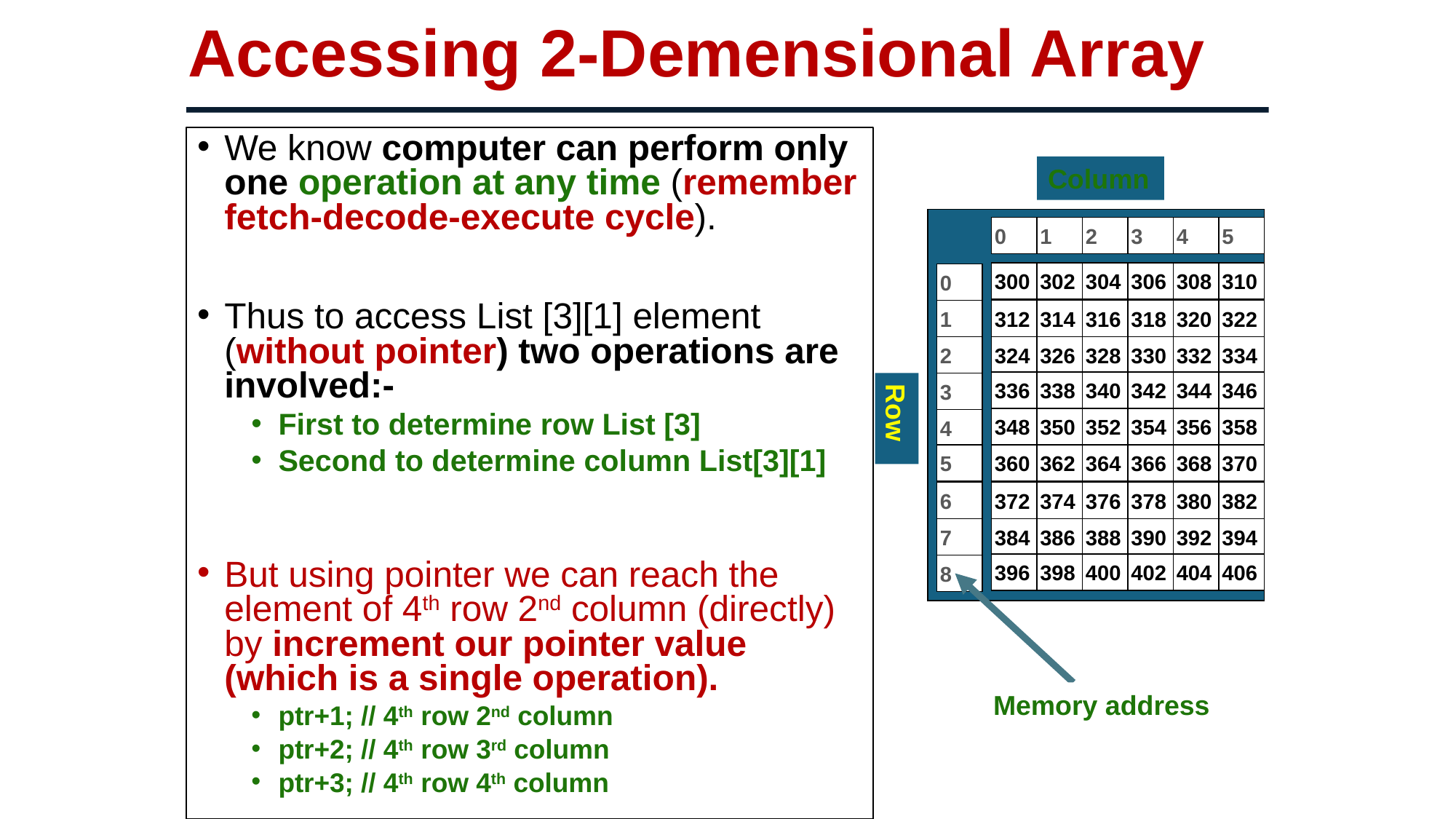

# Accessing 2-Demensional Array

We know computer can perform only one operation at any time (remember fetch-decode-execute cycle).

Thus to access List [3][1] element (without pointer) two operations are involved:-
First to determine row List [3]
Second to determine column List[3][1]

But using pointer we can reach the element of 4th row 2nd column (directly) by increment our pointer value (which is a single operation).
ptr+1; // 4th row 2nd column
ptr+2; // 4th row 3rd column
ptr+3; // 4th row 4th column
Column

0
1
2
3
4
5
300
302
304
306
308
310
0
1
312
314
316
318
320
322
2
324
326
328
330
332
334
336
338
340
342
344
346
3
Row
348
350
352
354
356
358
4
5
360
362
364
366
368
370
6
372
374
376
378
380
382
7
384
386
388
390
392
394
396
398
400
402
404
406
8
Memory address